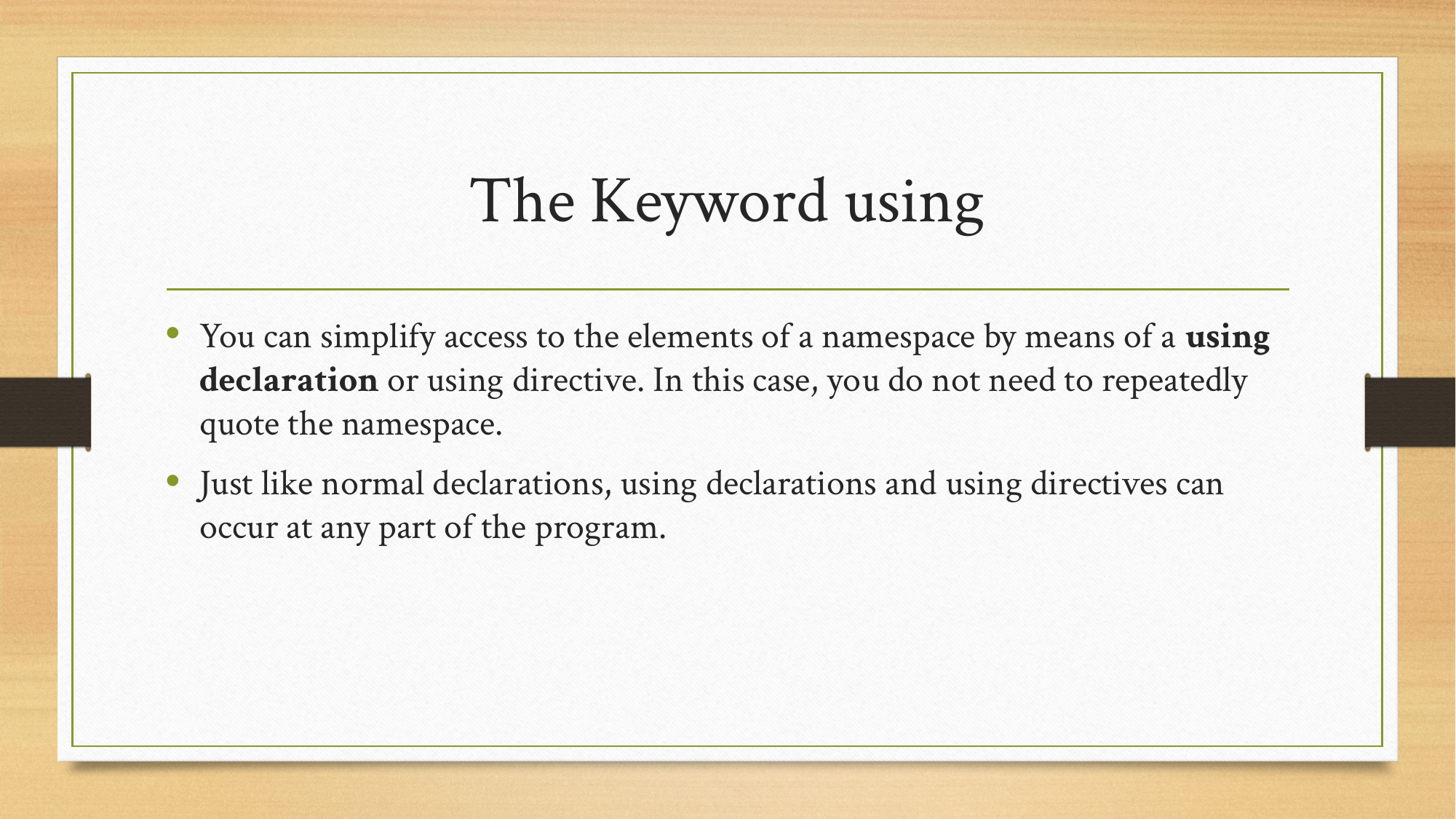

# The Keyword using
You can simplify access to the elements of a namespace by means of a using declaration or using directive. In this case, you do not need to repeatedly quote the namespace.
Just like normal declarations, using declarations and using directives can occur at any part of the program.